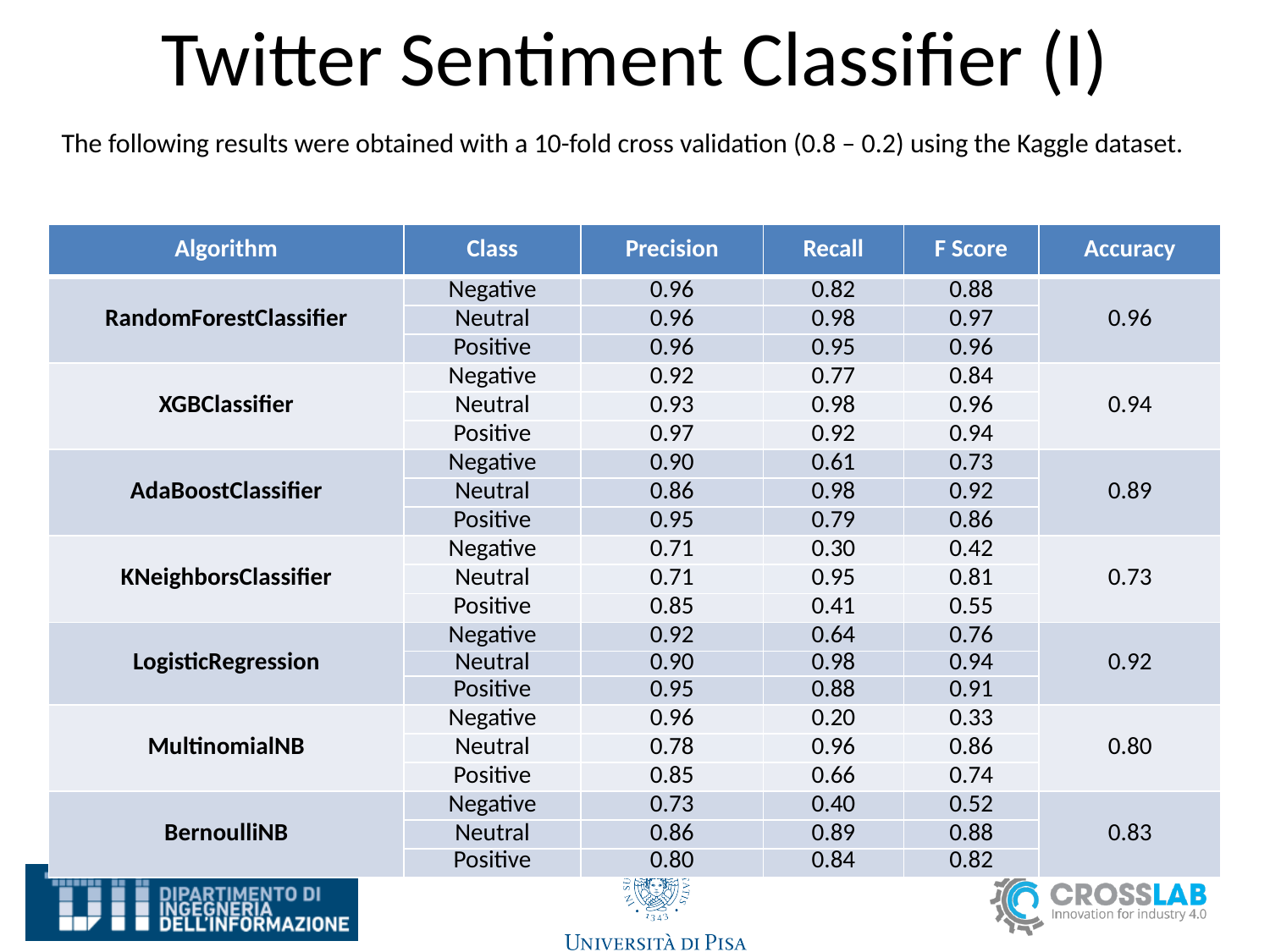

Twitter Sentiment Classifier (I)
The following results were obtained with a 10-fold cross validation (0.8 – 0.2) using the Kaggle dataset.

| Algorithm | Class | Precision | Recall | F Score | Accuracy |
| --- | --- | --- | --- | --- | --- |
| RandomForestClassifier | Negative | 0.96 | 0.82 | 0.88 | 0.96 |
|  | Neutral | 0.96 | 0.98 | 0.97 |  |
|  | Positive | 0.96 | 0.95 | 0.96 |  |
| XGBClassifier | Negative | 0.92 | 0.77 | 0.84 | 0.94 |
|  | Neutral | 0.93 | 0.98 | 0.96 |  |
|  | Positive | 0.97 | 0.92 | 0.94 |  |
| AdaBoostClassifier | Negative | 0.90 | 0.61 | 0.73 | 0.89 |
|  | Neutral | 0.86 | 0.98 | 0.92 |  |
|  | Positive | 0.95 | 0.79 | 0.86 |  |
| KNeighborsClassifier | Negative | 0.71 | 0.30 | 0.42 | 0.73 |
|  | Neutral | 0.71 | 0.95 | 0.81 |  |
|  | Positive | 0.85 | 0.41 | 0.55 |  |
| LogisticRegression | Negative | 0.92 | 0.64 | 0.76 | 0.92 |
|  | Neutral | 0.90 | 0.98 | 0.94 |  |
|  | Positive | 0.95 | 0.88 | 0.91 |  |
| MultinomialNB | Negative | 0.96 | 0.20 | 0.33 | 0.80 |
|  | Neutral | 0.78 | 0.96 | 0.86 |  |
|  | Positive | 0.85 | 0.66 | 0.74 |  |
| BernoulliNB | Negative | 0.73 | 0.40 | 0.52 | 0.83 |
|  | Neutral | 0.86 | 0.89 | 0.88 |  |
|  | Positive | 0.80 | 0.84 | 0.82 |  |